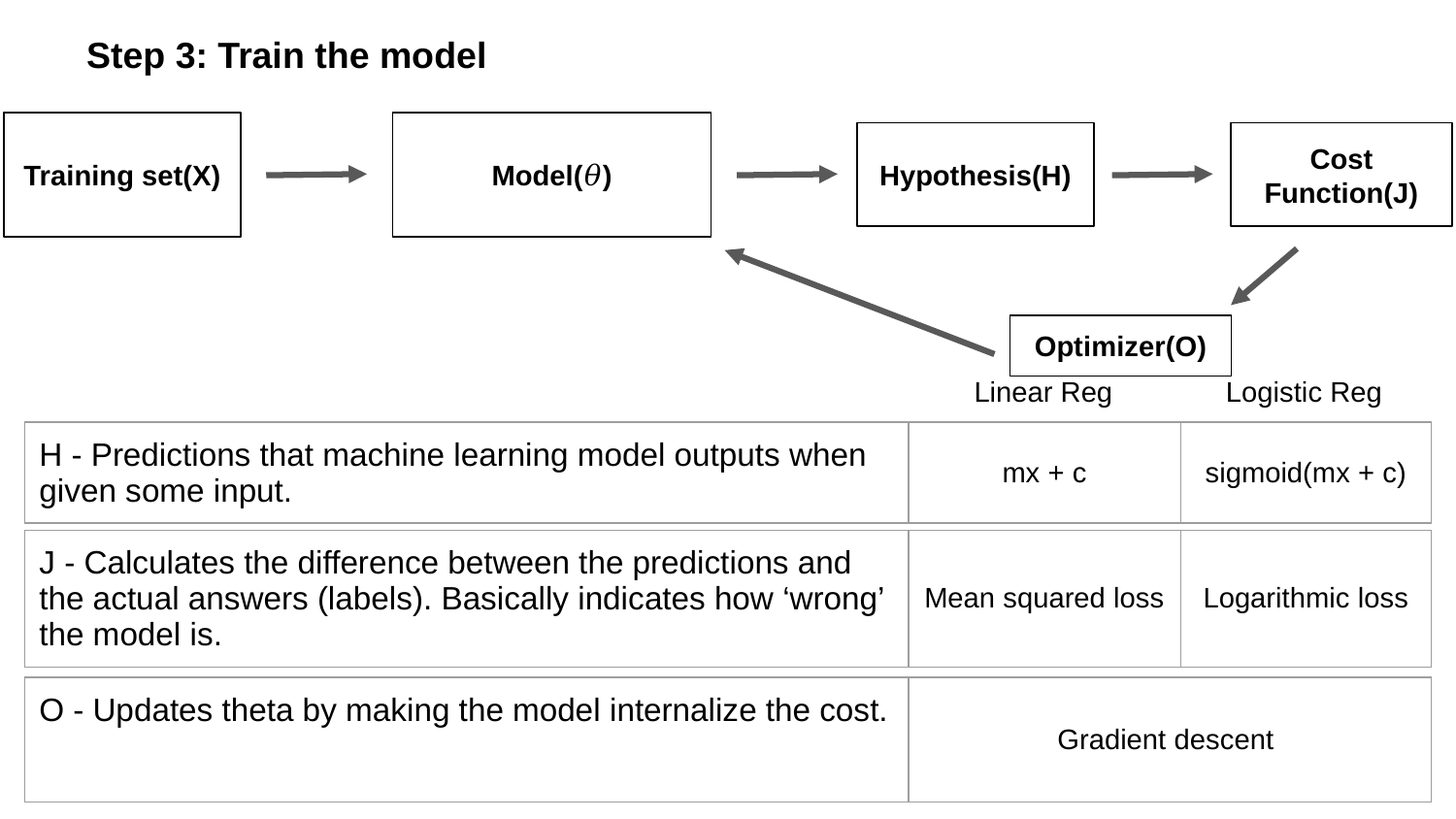

Step 3: Train the model
Training set(X)
Model(𝜃)
Hypothesis(H)
Cost Function(J)
Optimizer(O)
Linear Reg
Logistic Reg
| H - Predictions that machine learning model outputs when given some input. | mx + c | sigmoid(mx + c) |
| --- | --- | --- |
| J - Calculates the difference between the predictions and the actual answers (labels). Basically indicates how ‘wrong’ the model is. | Mean squared loss | Logarithmic loss |
| --- | --- | --- |
| O - Updates theta by making the model internalize the cost. | Gradient descent |
| --- | --- |